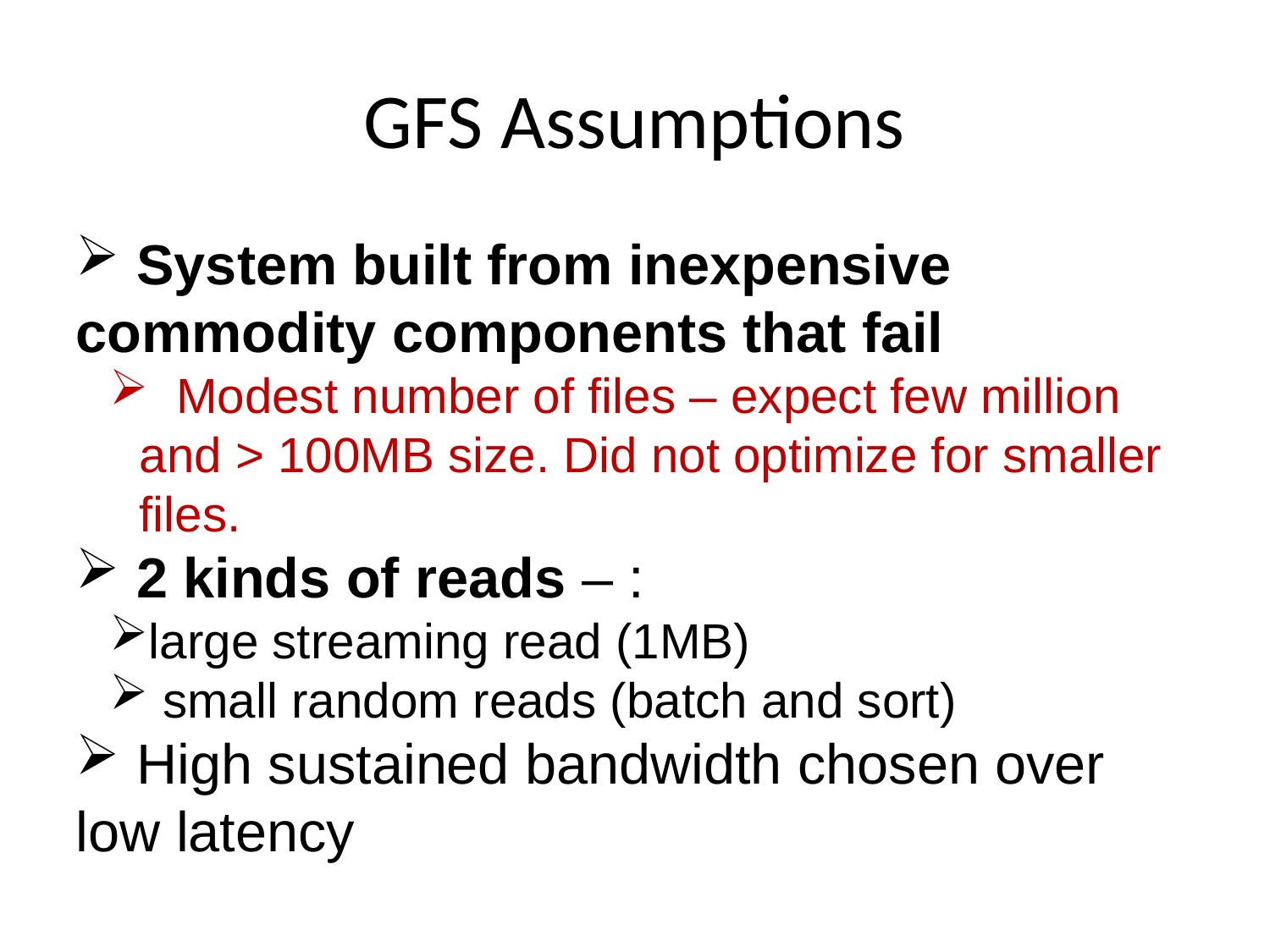

GFS Assumptions
 System built from inexpensive commodity components that fail
  Modest number of files – expect few million and > 100MB size. Did not optimize for smaller files.
 2 kinds of reads – :
large streaming read (1MB)
 small random reads (batch and sort)
 High sustained bandwidth chosen over low latency